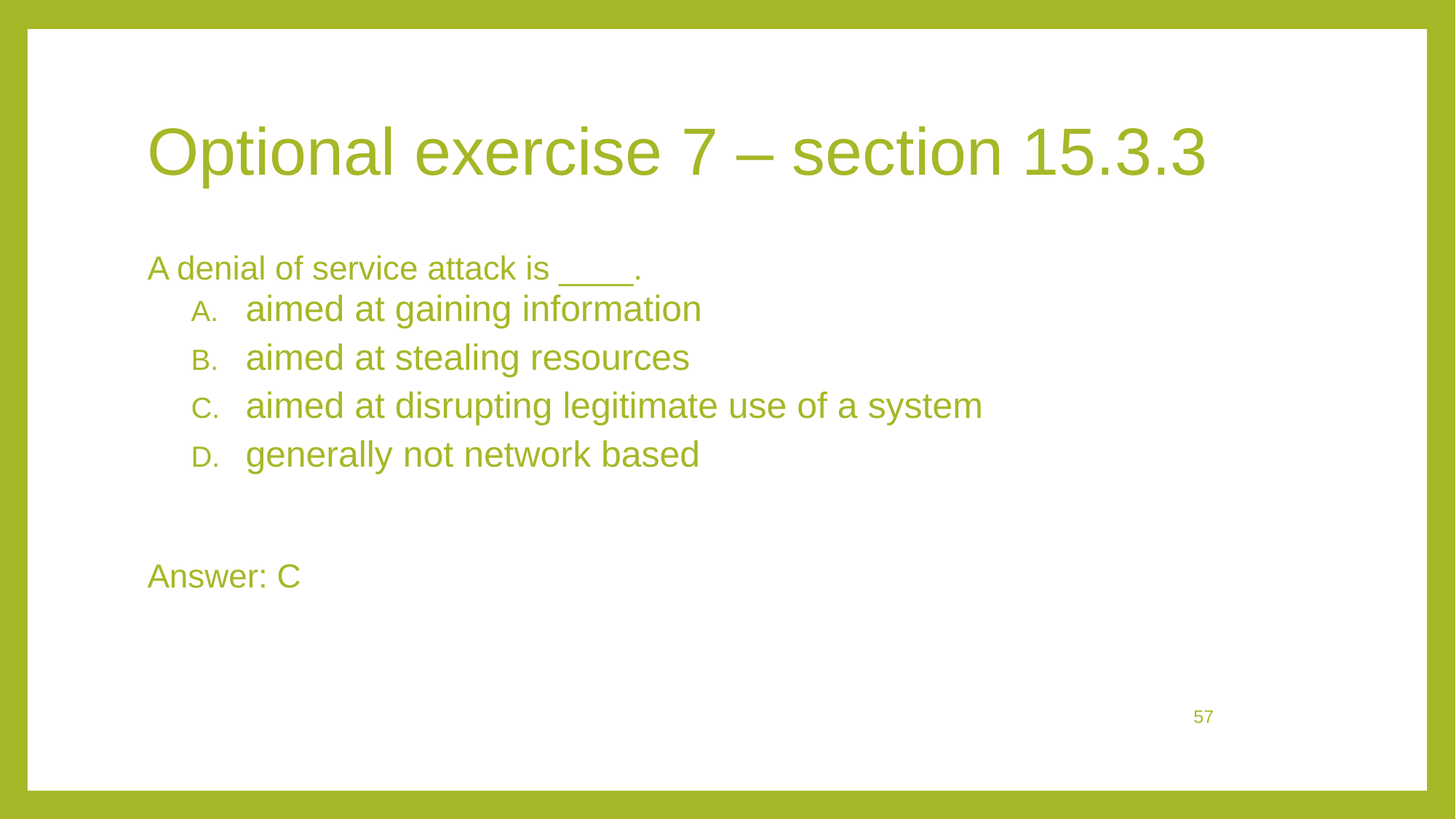

# Optional exercise 7 – section 15.3.3
A denial of service attack is ____.
aimed at gaining information
aimed at stealing resources
aimed at disrupting legitimate use of a system
generally not network based

Answer: C

57